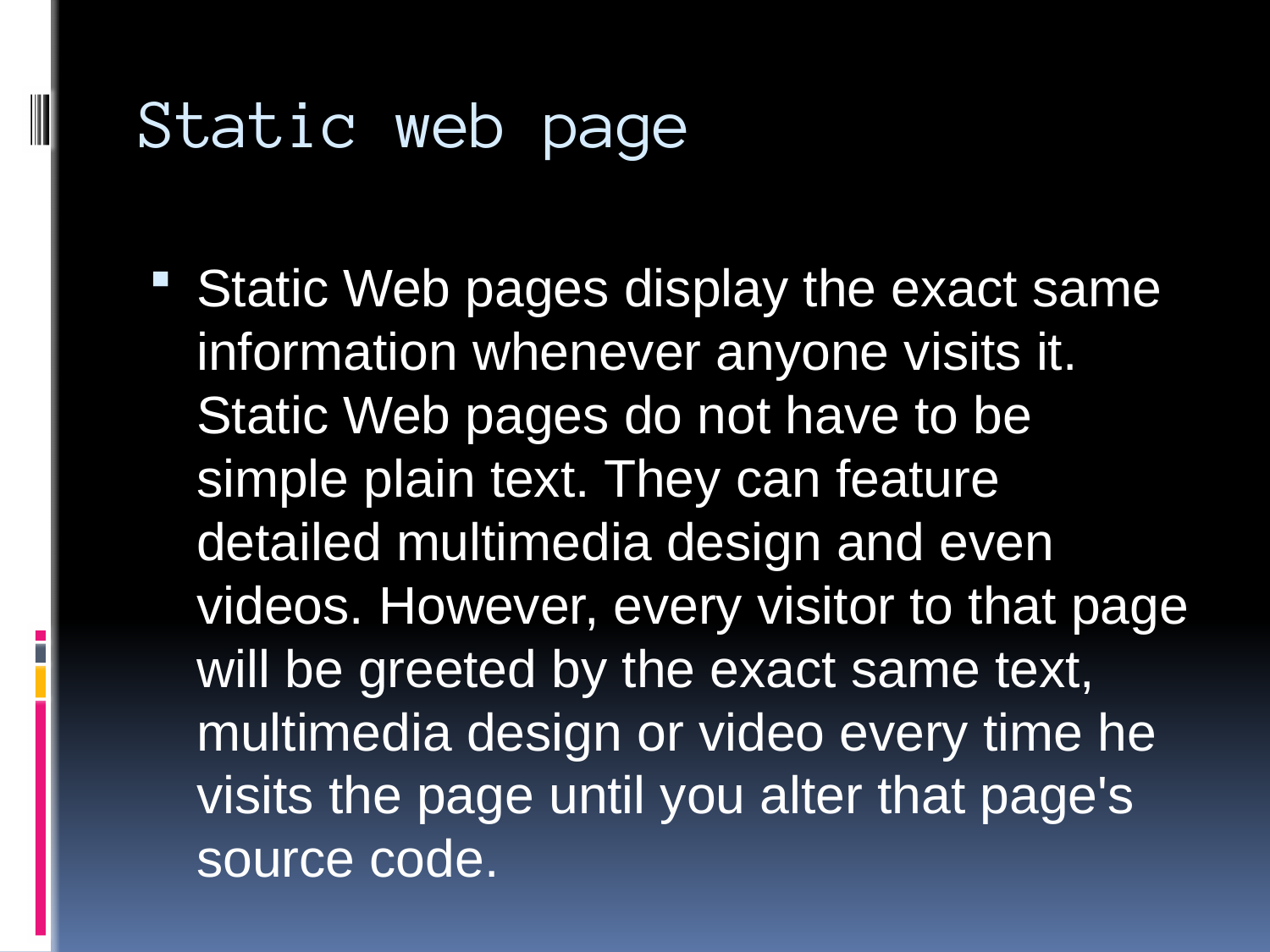

# Static web page
Static Web pages display the exact same information whenever anyone visits it. Static Web pages do not have to be simple plain text. They can feature detailed multimedia design and even videos. However, every visitor to that page will be greeted by the exact same text, multimedia design or video every time he visits the page until you alter that page's source code.